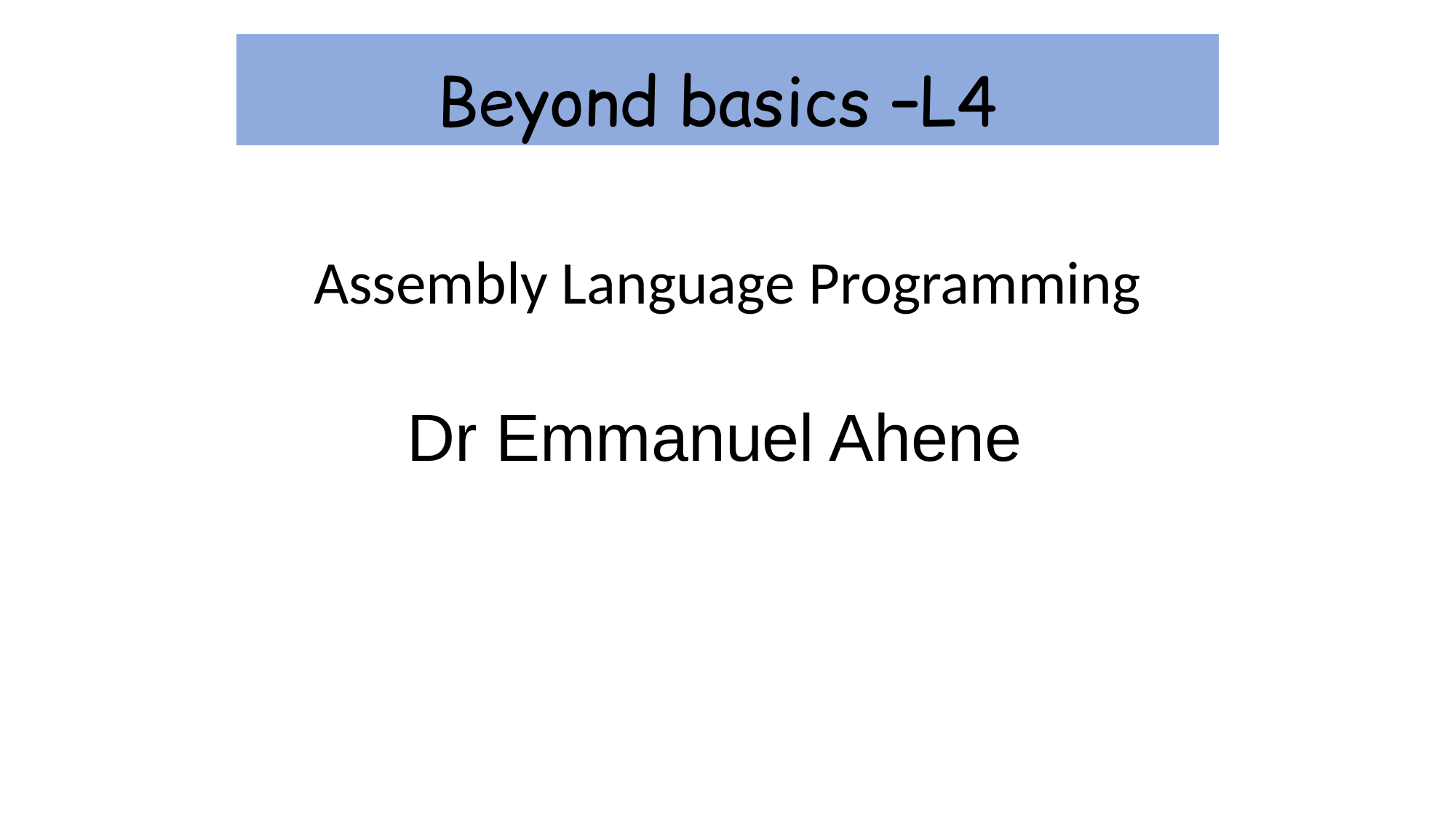

Beyond basics –L4
# Dr Emmanuel Ahene
Assembly Language Programming